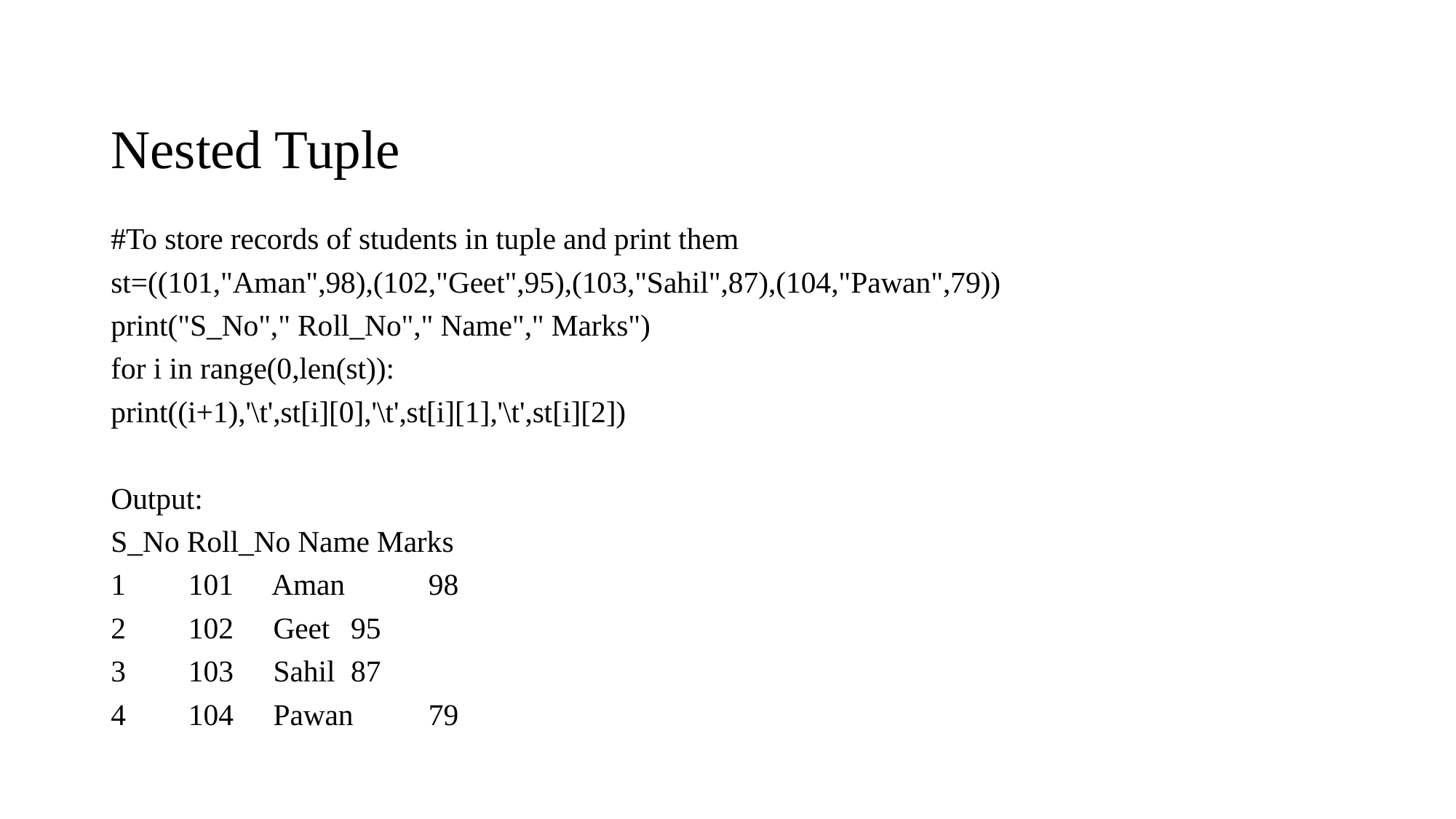

# Nested Tuple
#To store records of students in tuple and print them
st=((101,"Aman",98),(102,"Geet",95),(103,"Sahil",87),(104,"Pawan",79))
print("S_No"," Roll_No"," Name"," Marks")
for i in range(0,len(st)):
print((i+1),'\t',st[i][0],'\t',st[i][1],'\t',st[i][2])

Output:
S_No Roll_No Name Marks
1 	101	 Aman	 98
2 	102	 Geet	 95
3 	103 	 Sahil	 87
4 	104	 Pawan	 79